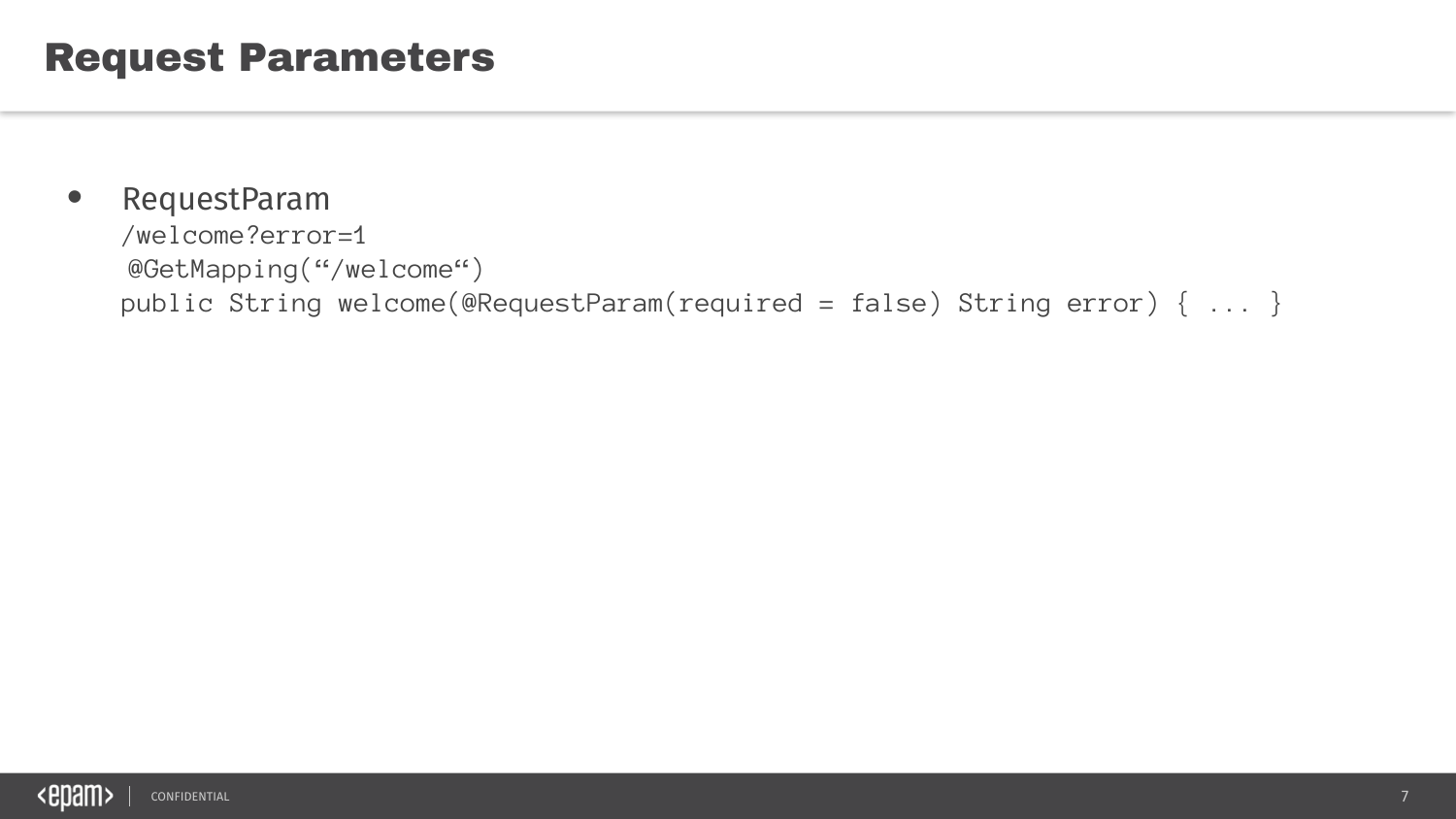

Request Parameters
RequestParam
	/welcome?error=1
    @GetMapping(“/welcome“)
	public String welcome(@RequestParam(required = false) String error) { ... }